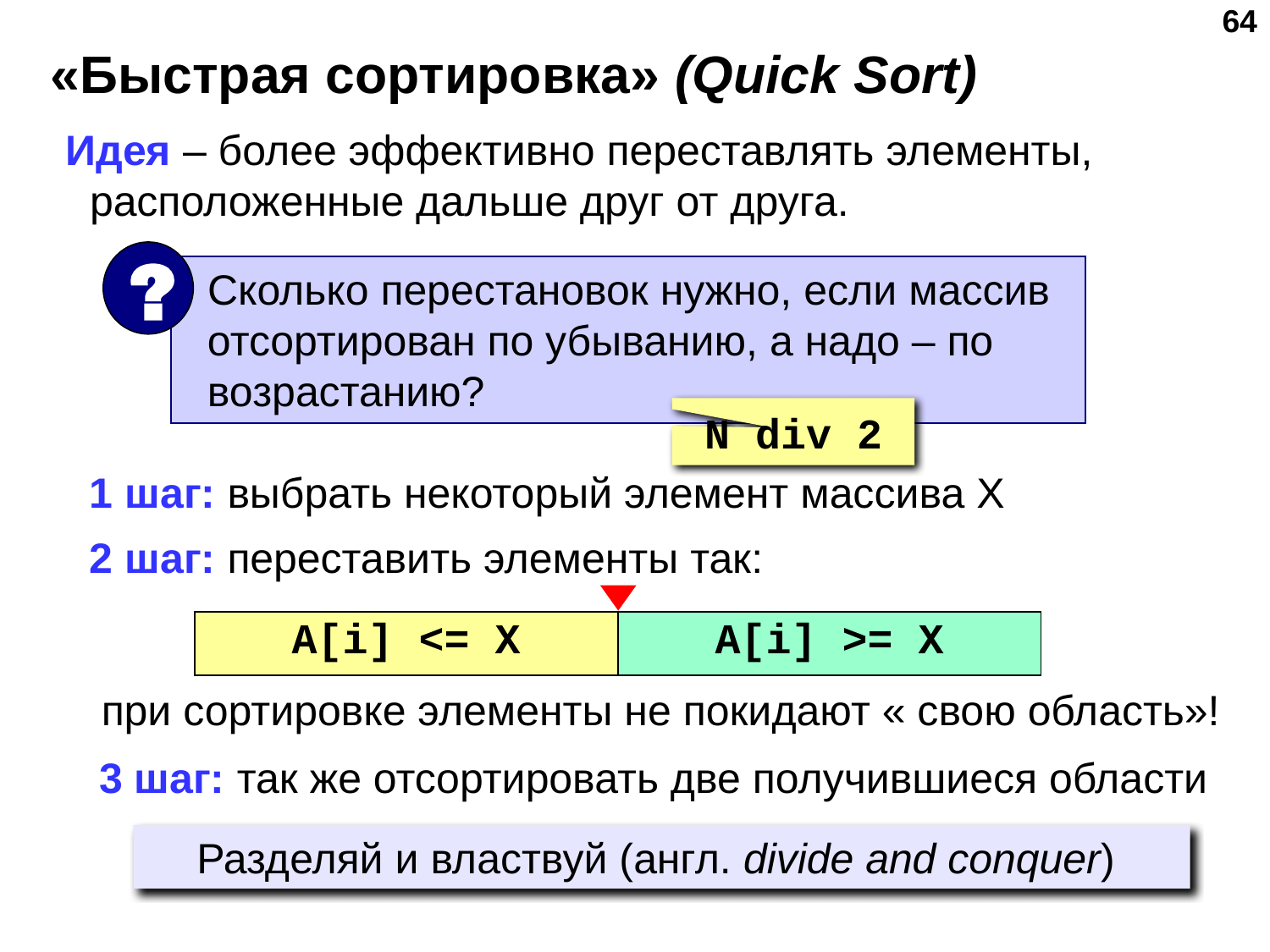

64
# «Быстрая сортировка» (Quick Sort)
Идея – более эффективно переставлять элементы, расположенные дальше друг от друга.
?
  Сколько перестановок нужно, если массив
  отсортирован по убыванию, а надо – по
  возрастанию?
N div 2
1 шаг: выбрать некоторый элемент массива X
2 шаг: переставить элементы так:

 при сортировке элементы не покидают « свою область»!

| A[i] <= X | A[i] >= X |
| --- | --- |
3 шаг: так же отсортировать две получившиеся области
Разделяй и властвуй (англ. divide and conquer)